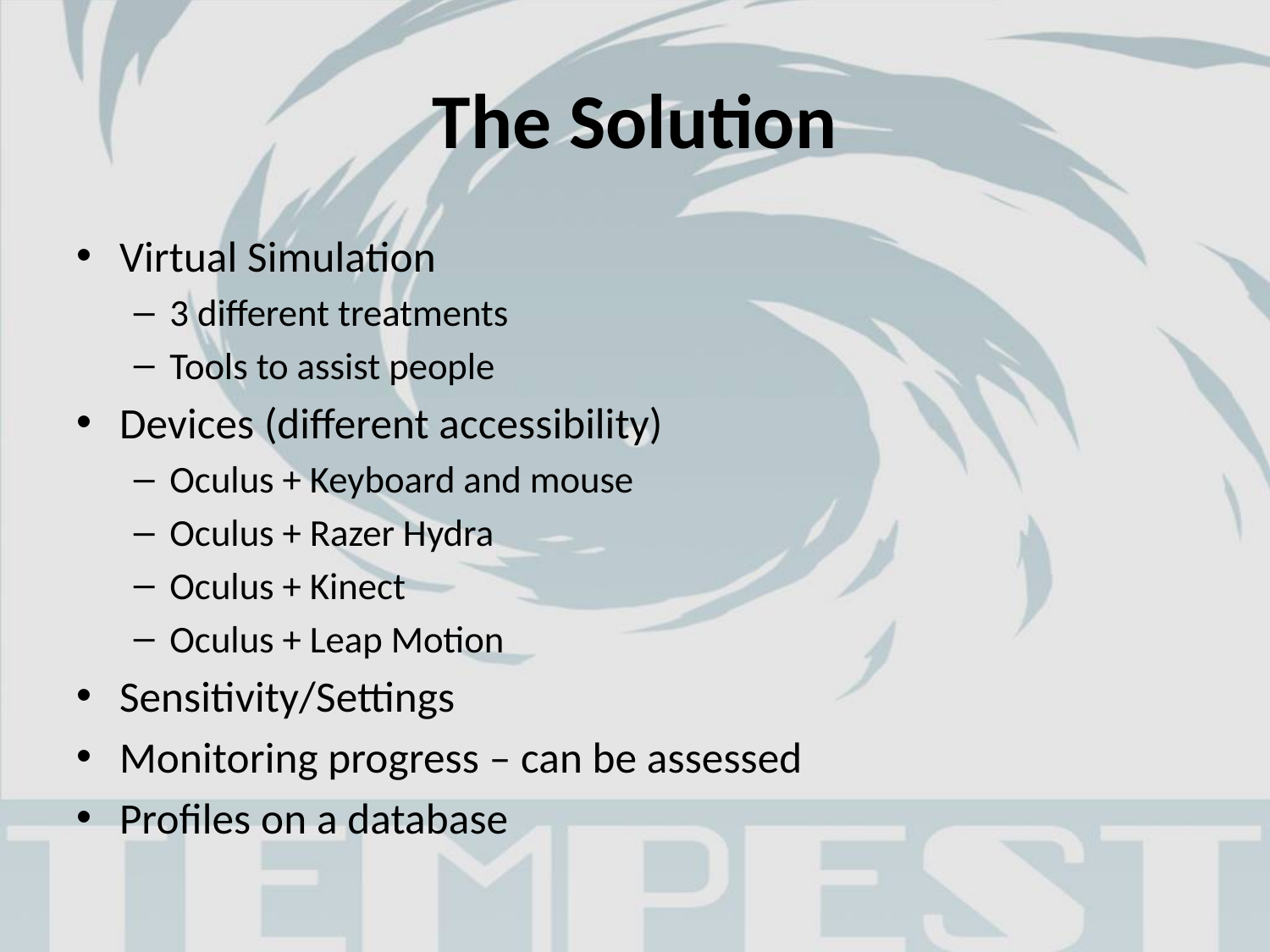

# The Solution
Virtual Simulation
3 different treatments
Tools to assist people
Devices (different accessibility)
Oculus + Keyboard and mouse
Oculus + Razer Hydra
Oculus + Kinect
Oculus + Leap Motion
Sensitivity/Settings
Monitoring progress – can be assessed
Profiles on a database